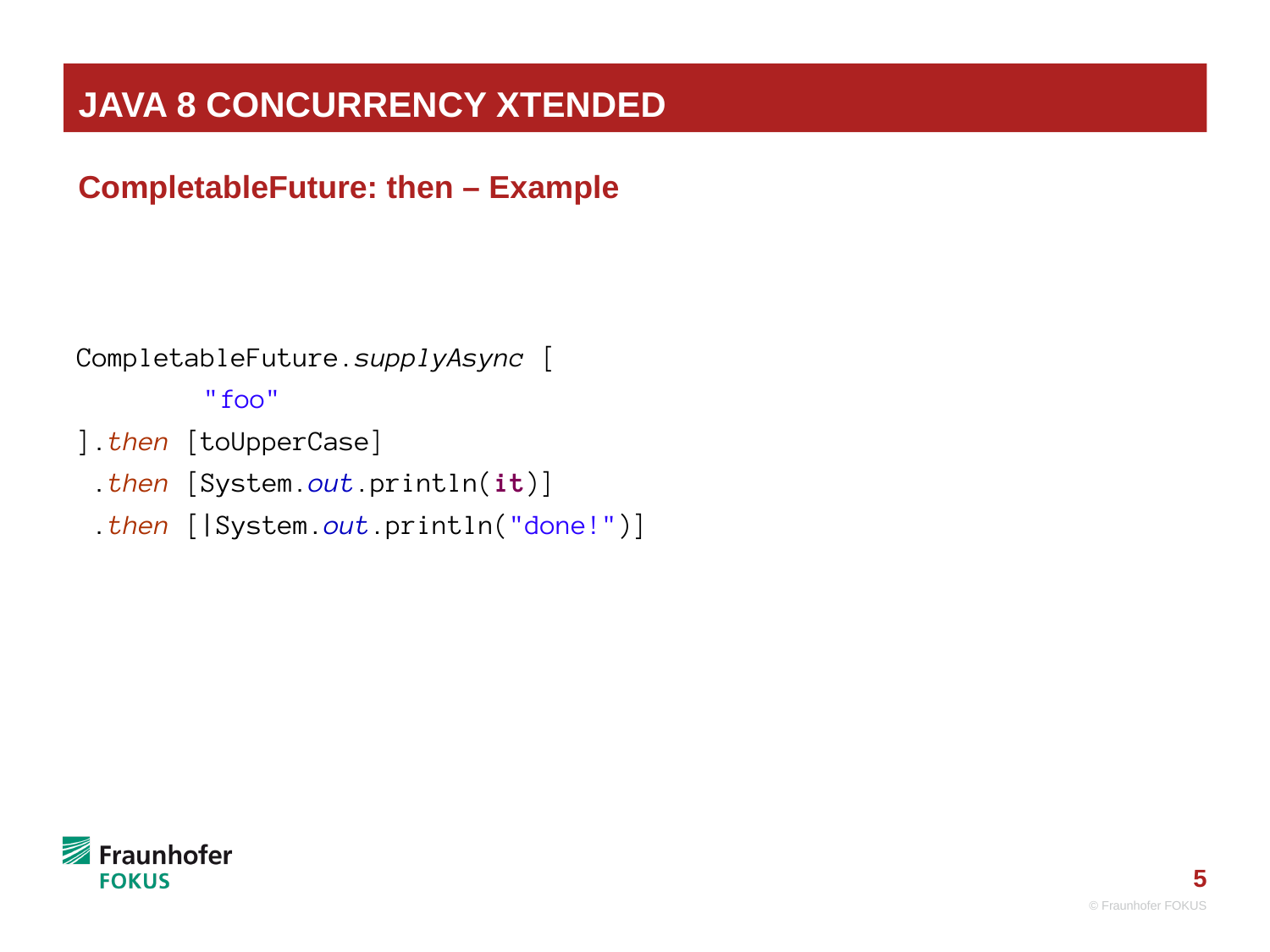

# Java 8 Concurrency Xtended
CompletableFuture: then – Example

CompletableFuture.supplyAsync [
	"foo"
].then [toUpperCase]
 .then [System.out.println(it)]
 .then [|System.out.println("done!")]

© Fraunhofer FOKUS